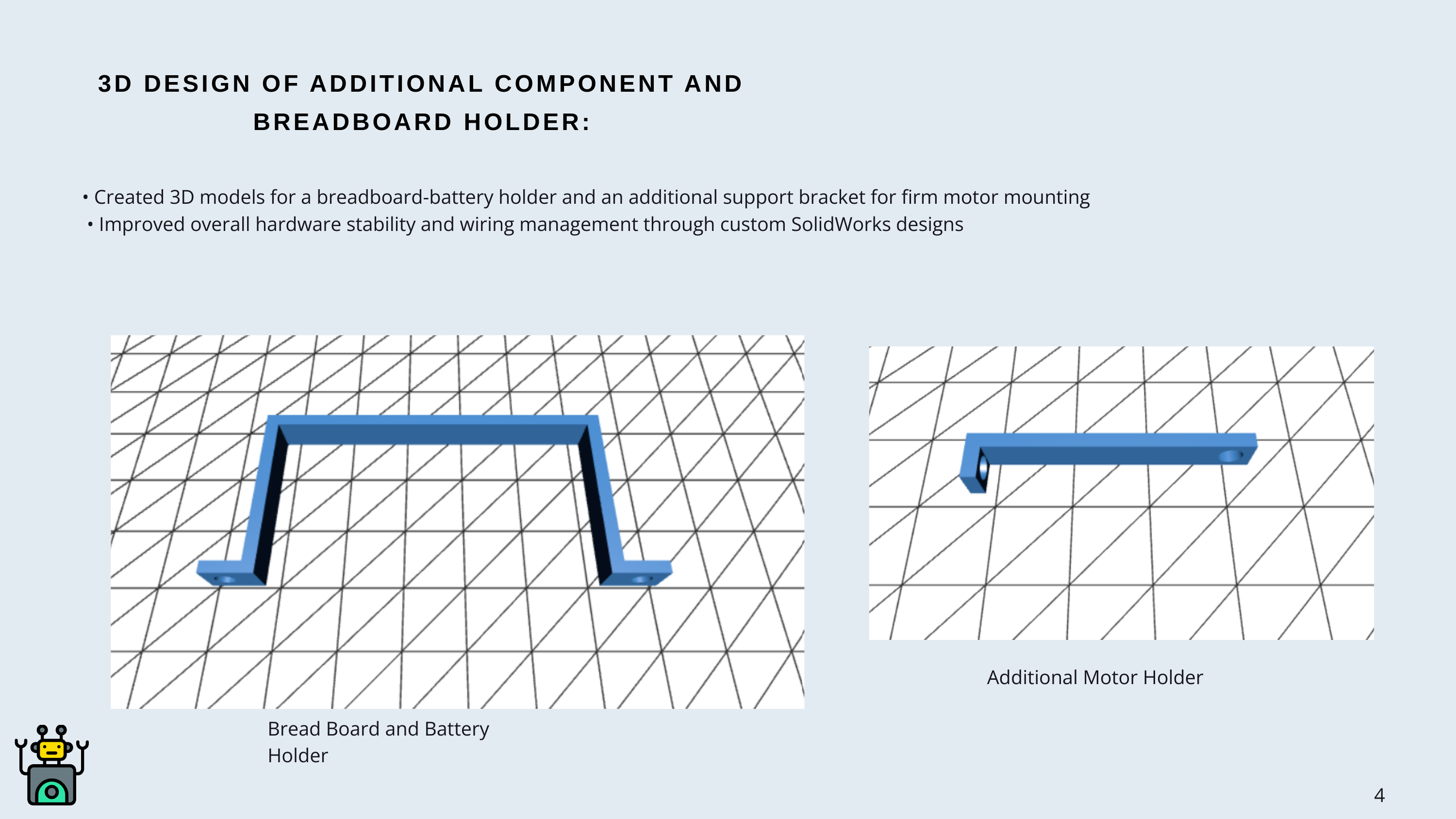

3D DESIGN OF ADDITIONAL COMPONENT AND BREADBOARD HOLDER:
• Created 3D models for a breadboard-battery holder and an additional support bracket for firm motor mounting
 • Improved overall hardware stability and wiring management through custom SolidWorks designs

Additional Motor Holder
Bread Board and Battery Holder

4